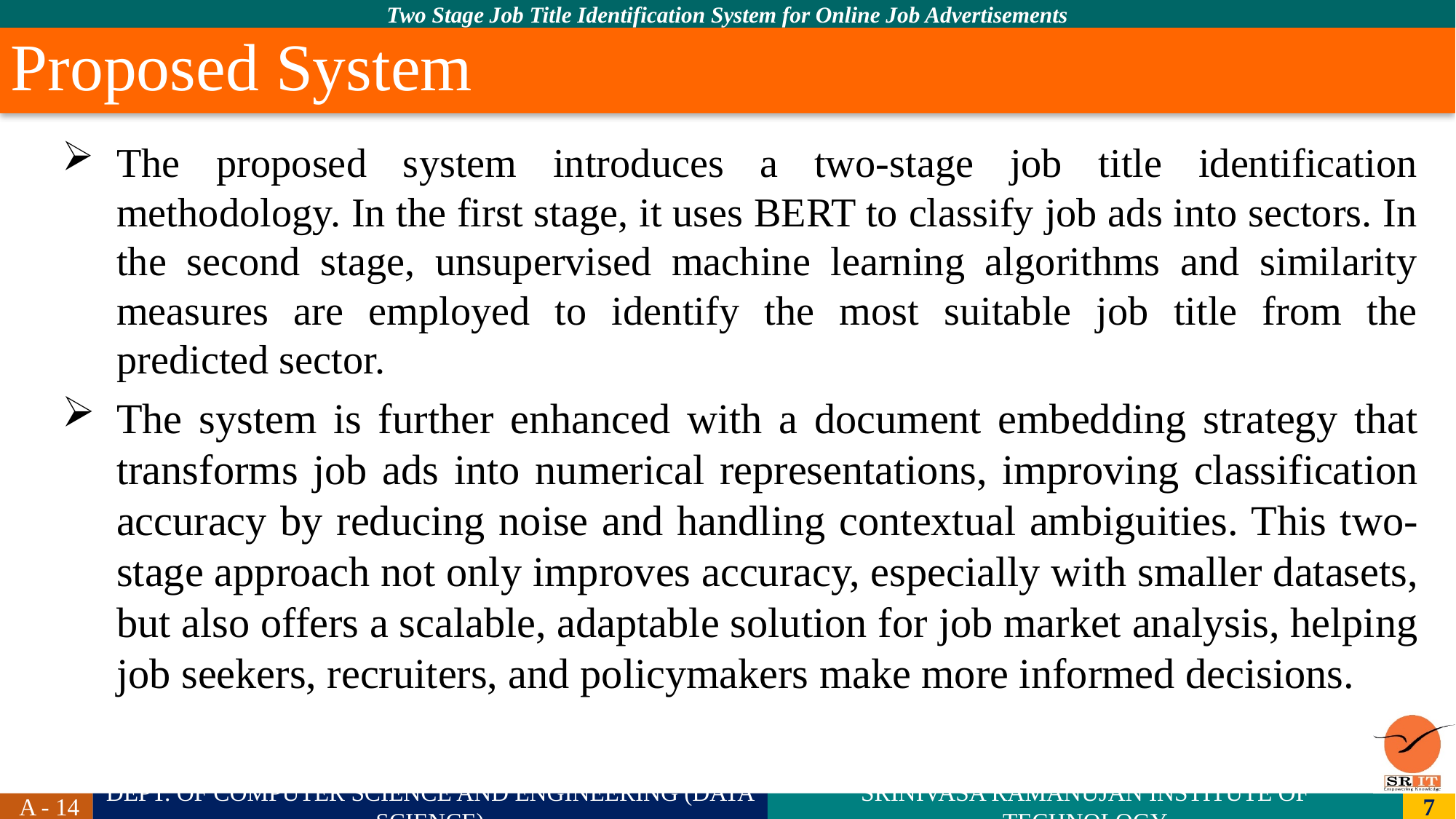

# Proposed System
The proposed system introduces a two-stage job title identification methodology. In the first stage, it uses BERT to classify job ads into sectors. In the second stage, unsupervised machine learning algorithms and similarity measures are employed to identify the most suitable job title from the predicted sector.
The system is further enhanced with a document embedding strategy that transforms job ads into numerical representations, improving classification accuracy by reducing noise and handling contextual ambiguities. This two-stage approach not only improves accuracy, especially with smaller datasets, but also offers a scalable, adaptable solution for job market analysis, helping job seekers, recruiters, and policymakers make more informed decisions.